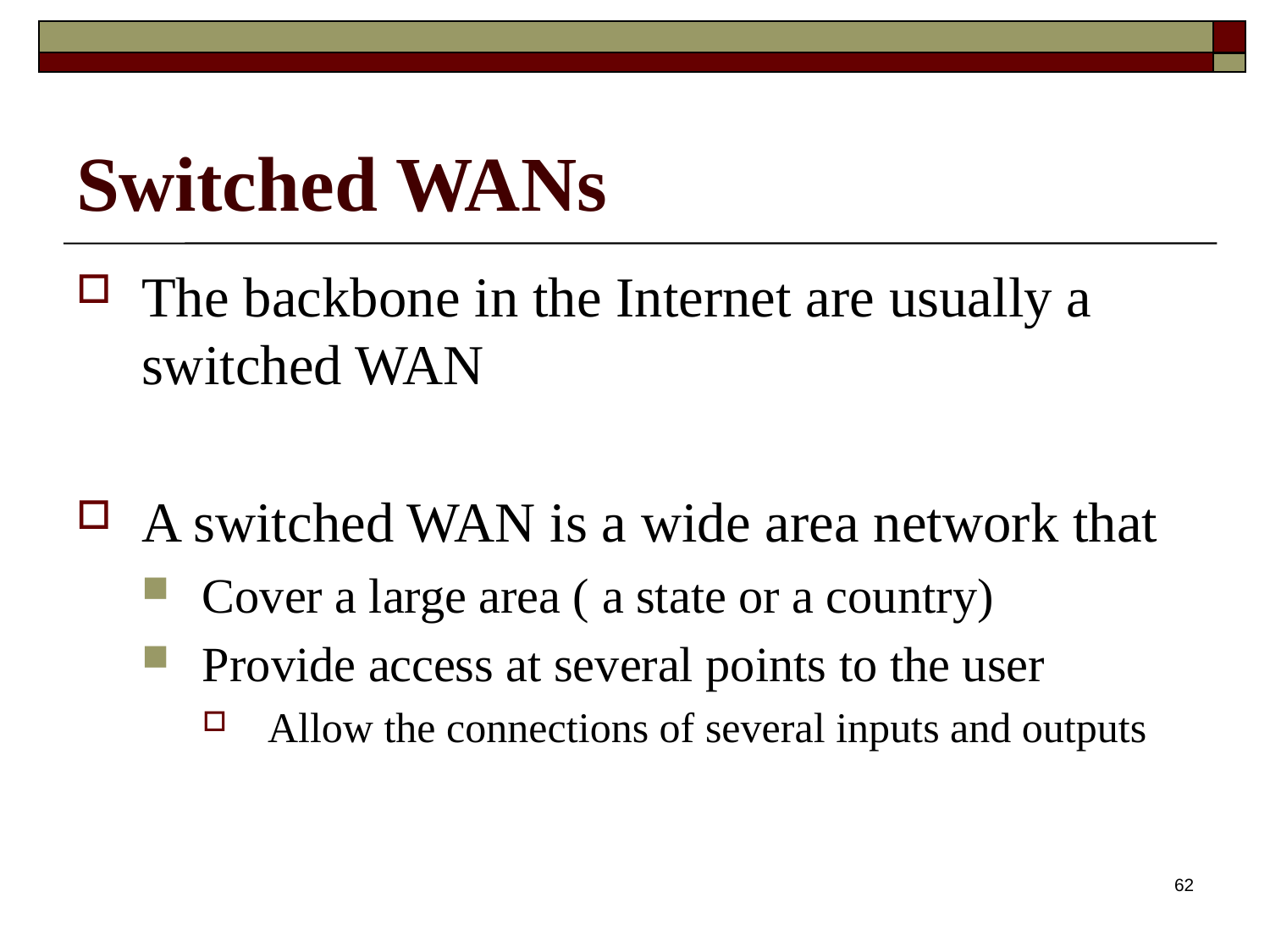

# Switched WANs
The backbone in the Internet are usually a switched WAN

A switched WAN is a wide area network that
Cover a large area ( a state or a country)
Provide access at several points to the user
Allow the connections of several inputs and outputs

62